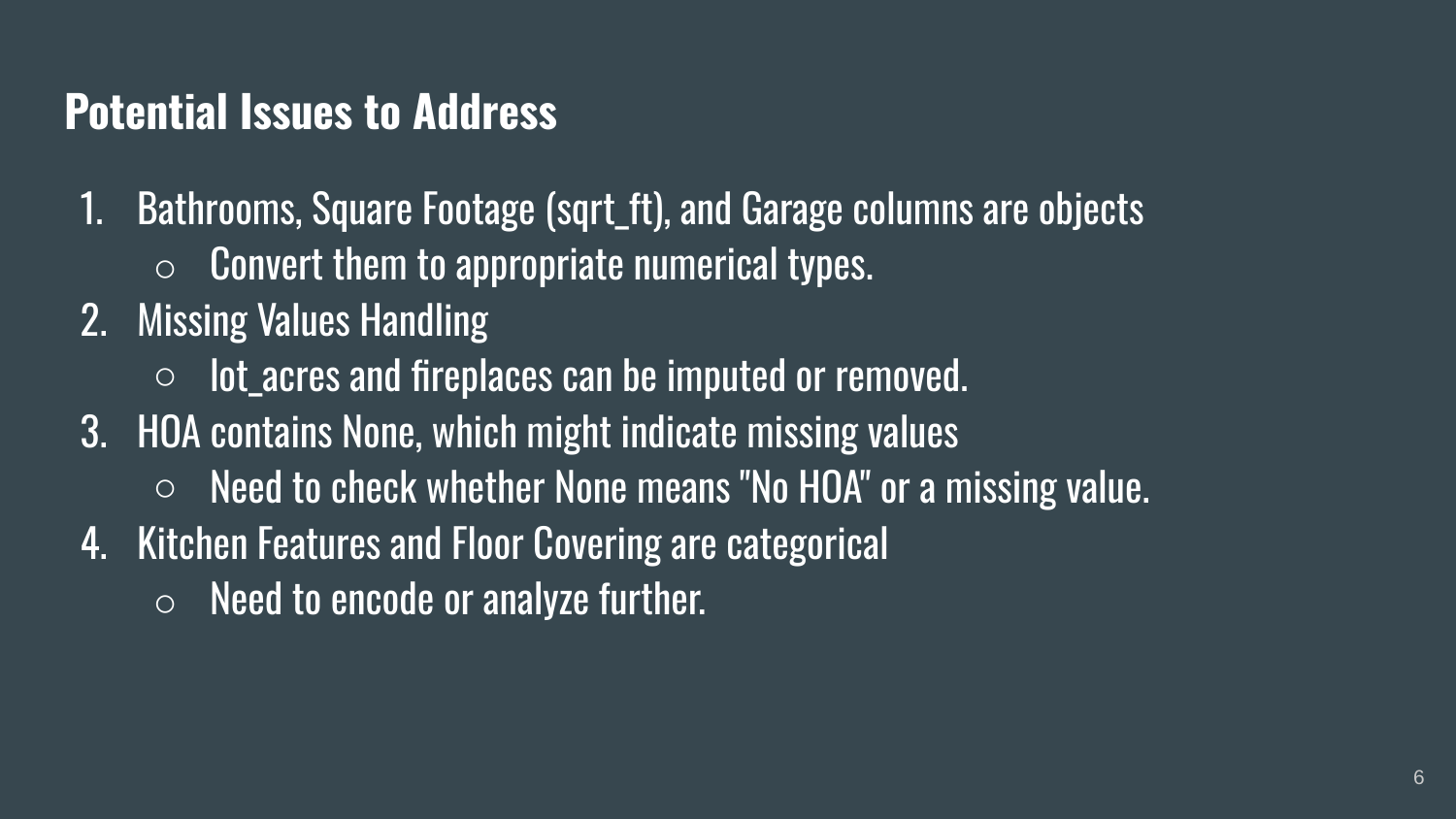

# Potential Issues to Address
Bathrooms, Square Footage (sqrt_ft), and Garage columns are objects
Convert them to appropriate numerical types.
Missing Values Handling
lot_acres and fireplaces can be imputed or removed.
HOA contains None, which might indicate missing values
Need to check whether None means "No HOA" or a missing value.
Kitchen Features and Floor Covering are categorical
Need to encode or analyze further.

6